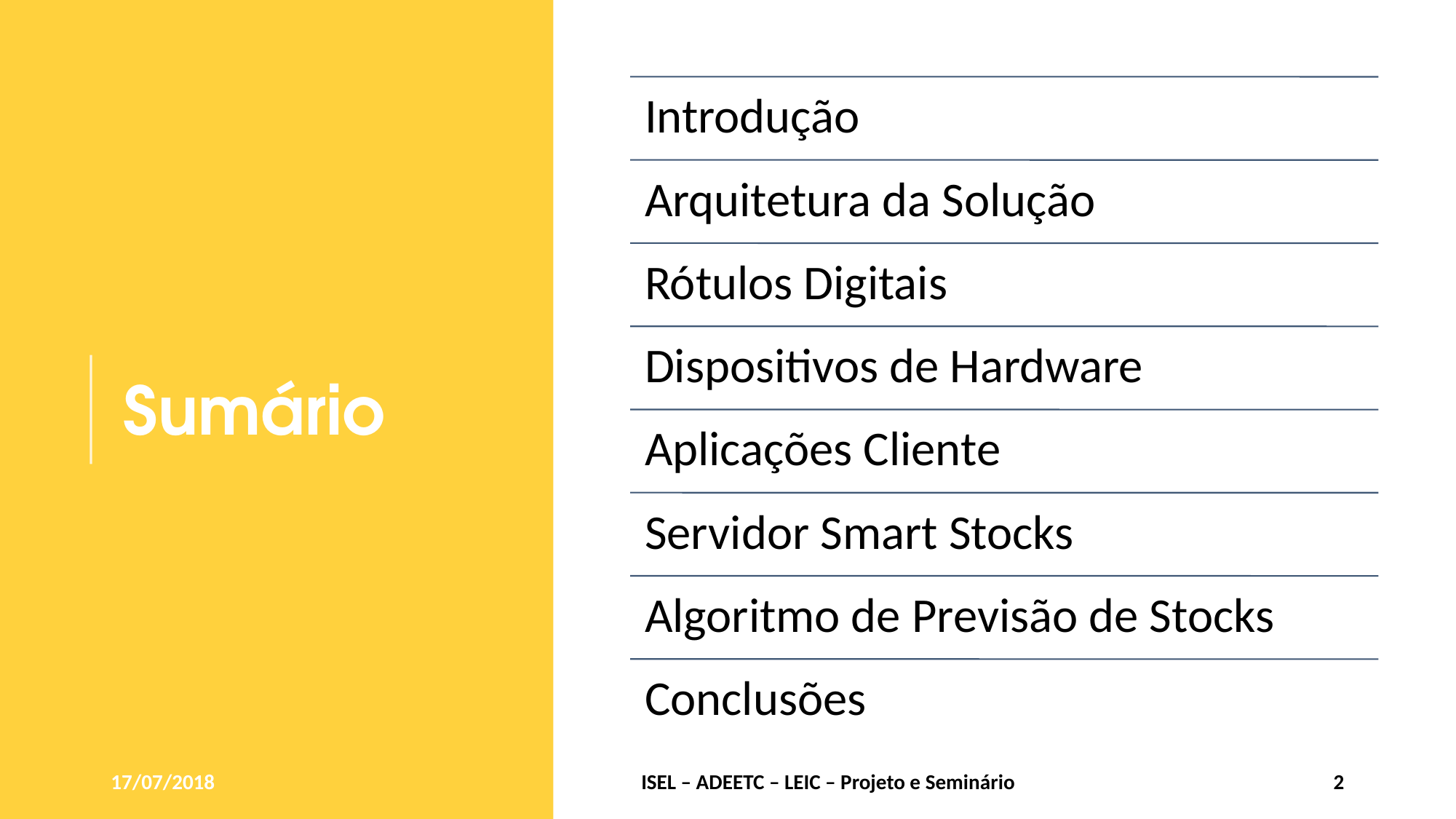

Introdução
Arquitetura da Solução
Rótulos Digitais
Dispositivos de Hardware
Aplicações Cliente
Servidor Smart Stocks
Algoritmo de Previsão de Stocks
Conclusões
# Sumário
17/07/2018
ISEL – ADEETC – LEIC – Projeto e Seminário
2